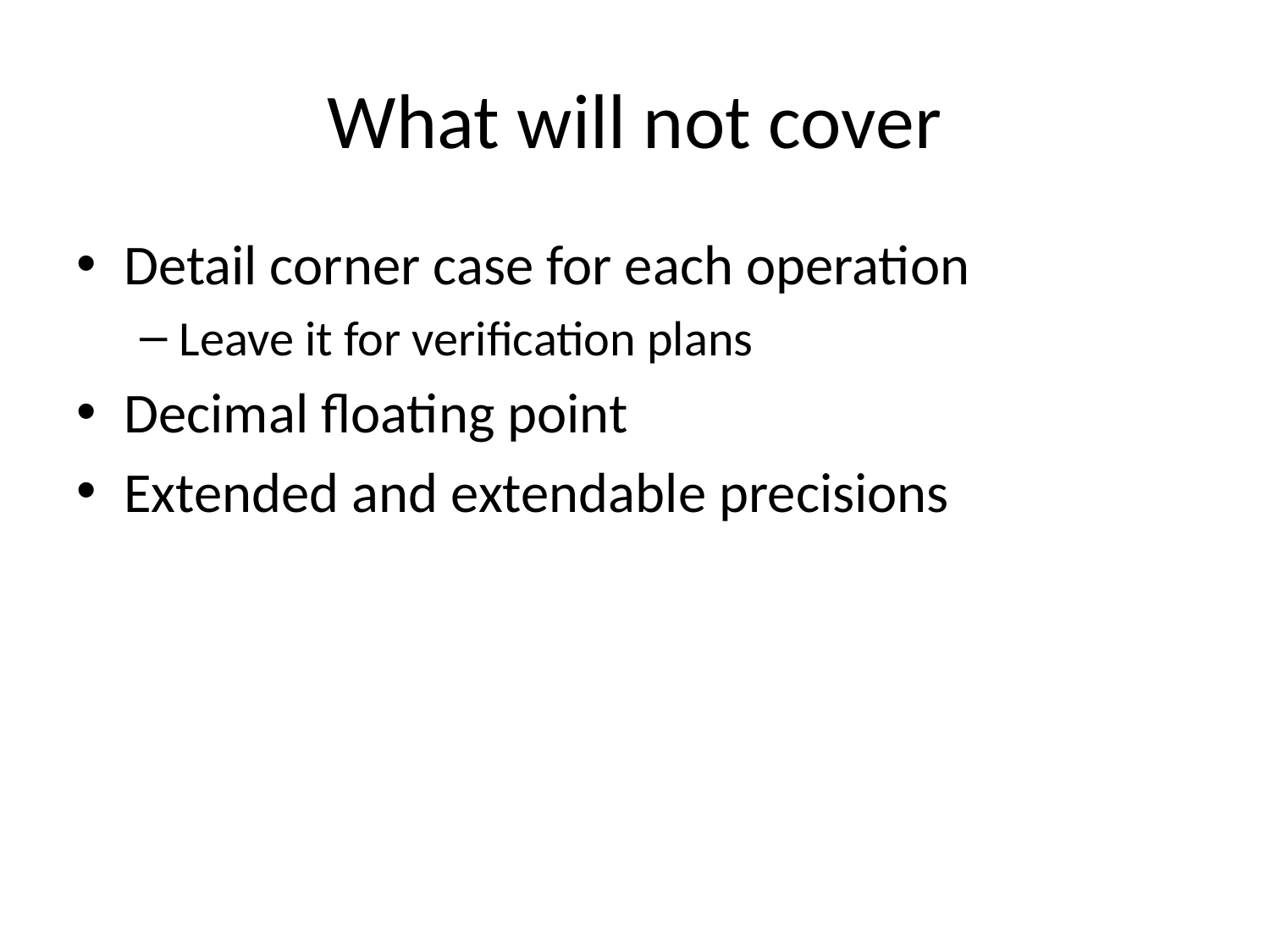

# What will not cover
Detail corner case for each operation
Leave it for verification plans
Decimal floating point
Extended and extendable precisions